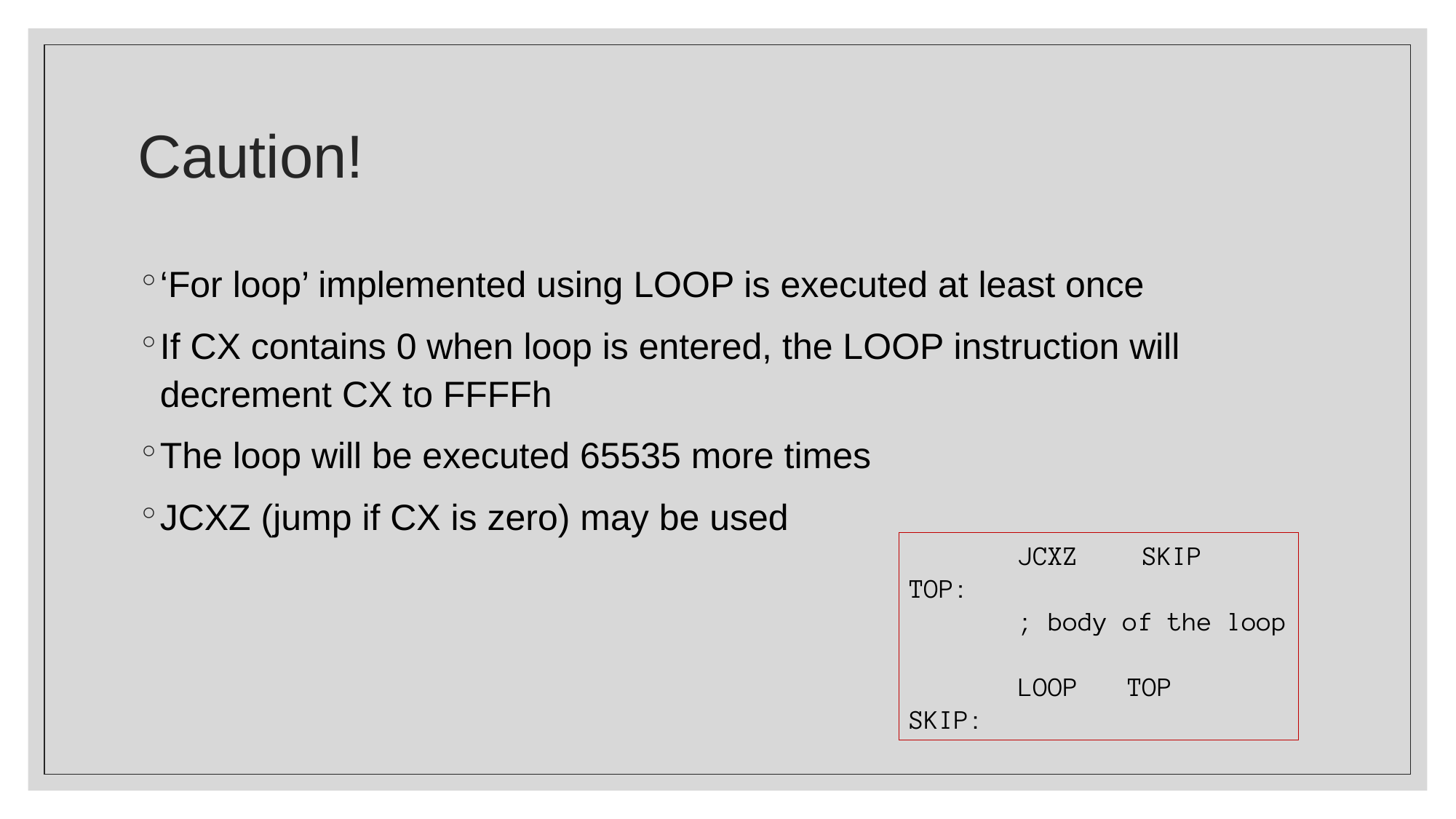

# Caution!
‘For loop’ implemented using LOOP is executed at least once
If CX contains 0 when loop is entered, the LOOP instruction will decrement CX to FFFFh
The loop will be executed 65535 more times
JCXZ (jump if CX is zero) may be used

	JCXZ	 SKIP
TOP:
	; body of the loop

	LOOP	TOP
SKIP: